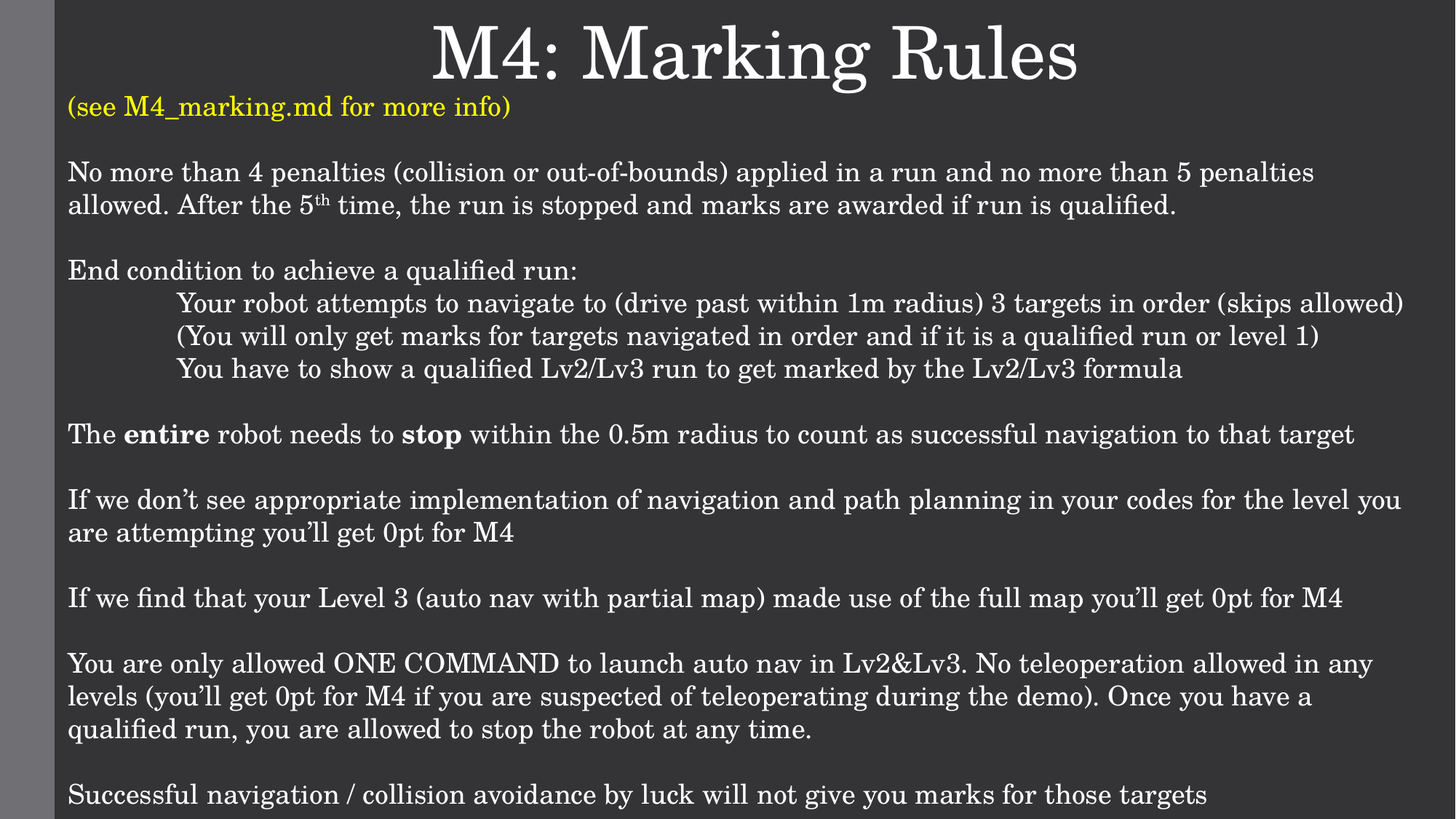

M4: Marking Rules
(see M4_marking.md for more info)

No more than 4 penalties (collision or out-of-bounds) applied in a run and no more than 5 penalties allowed. After the 5th time, the run is stopped and marks are awarded if run is qualified.

End condition to achieve a qualified run:
	Your robot attempts to navigate to (drive past within 1m radius) 3 targets in order (skips allowed)
	(You will only get marks for targets navigated in order and if it is a qualified run or level 1)
	You have to show a qualified Lv2/Lv3 run to get marked by the Lv2/Lv3 formula

The entire robot needs to stop within the 0.5m radius to count as successful navigation to that target

If we don’t see appropriate implementation of navigation and path planning in your codes for the level you are attempting you’ll get 0pt for M4

If we find that your Level 3 (auto nav with partial map) made use of the full map you’ll get 0pt for M4

You are only allowed ONE COMMAND to launch auto nav in Lv2&Lv3. No teleoperation allowed in any levels (you’ll get 0pt for M4 if you are suspected of teleoperating during the demo). Once you have a qualified run, you are allowed to stop the robot at any time.

Successful navigation / collision avoidance by luck will not give you marks for those targets